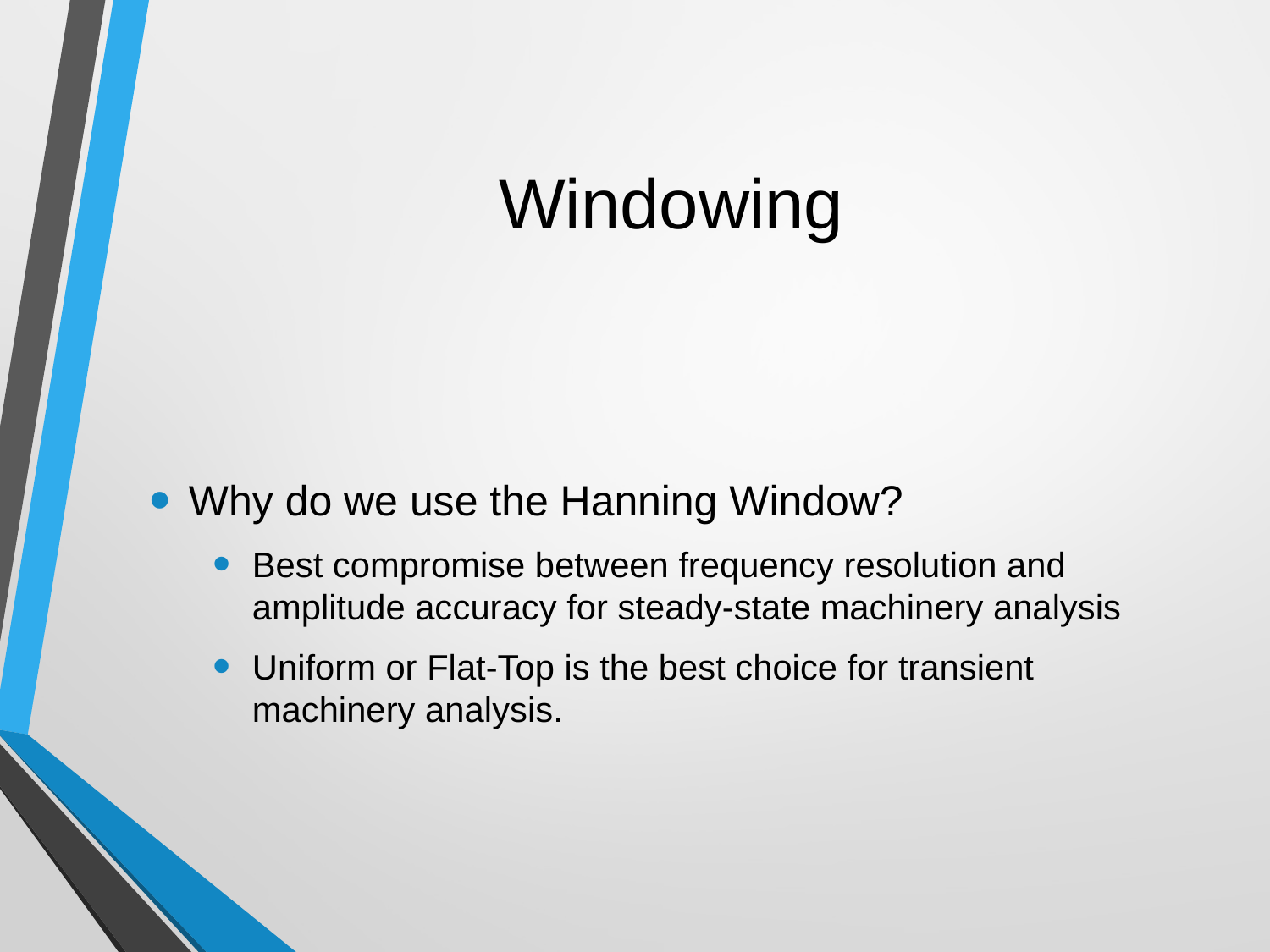

# Windowing
Why do we use the Hanning Window?
Best compromise between frequency resolution and amplitude accuracy for steady-state machinery analysis
Uniform or Flat-Top is the best choice for transient machinery analysis.